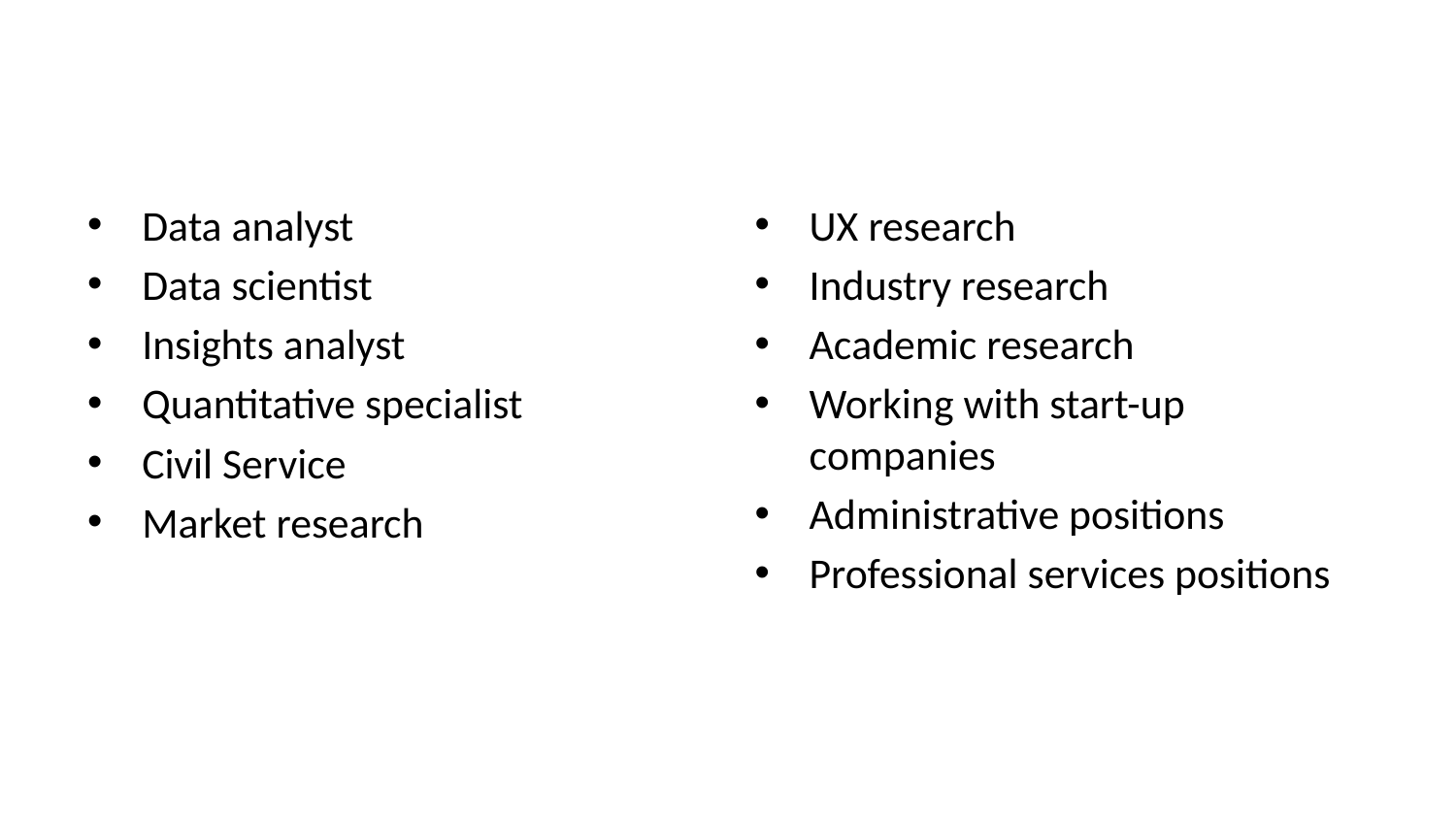

Data analyst
Data scientist
Insights analyst
Quantitative specialist
Civil Service
Market research
UX research
Industry research
Academic research
Working with start-up companies
Administrative positions
Professional services positions